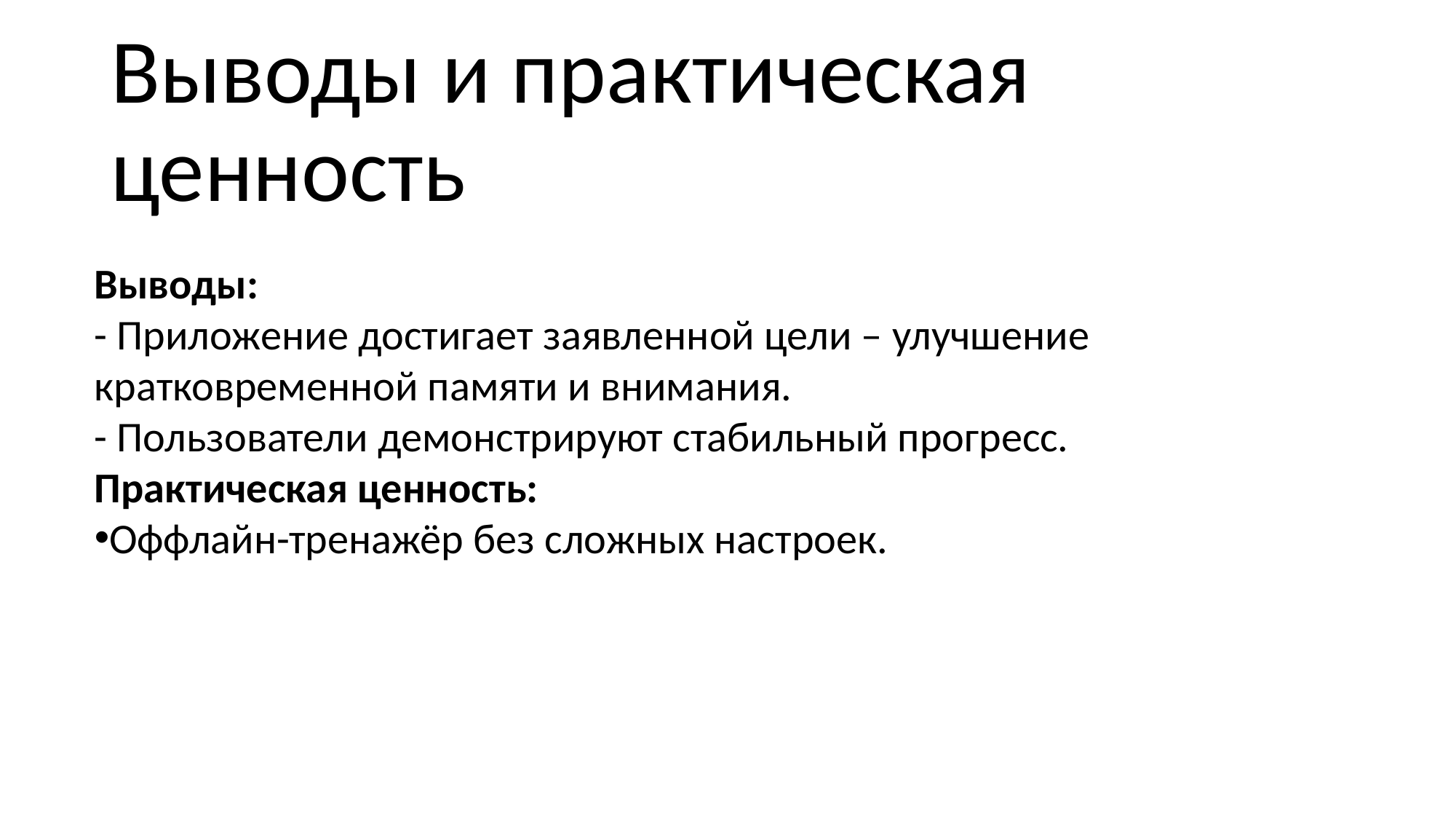

# Выводы и практическая ценность
Выводы:
- Приложение достигает заявленной цели – улучшение кратковременной памяти и внимания.
- Пользователи демонстрируют стабильный прогресс.
Практическая ценность:
Оффлайн-тренажёр без сложных настроек.